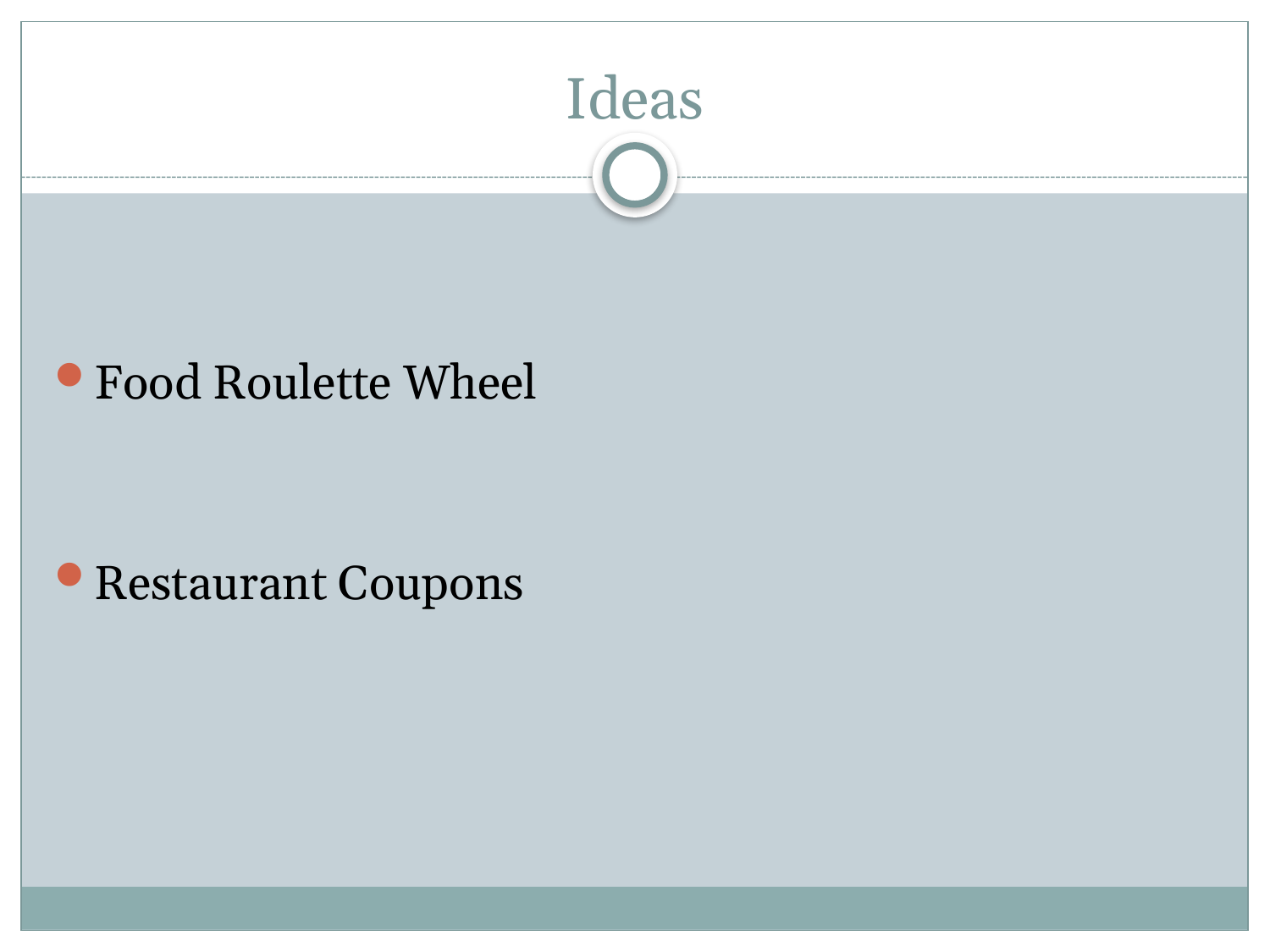

# Ideas

Food Roulette Wheel

Restaurant Coupons